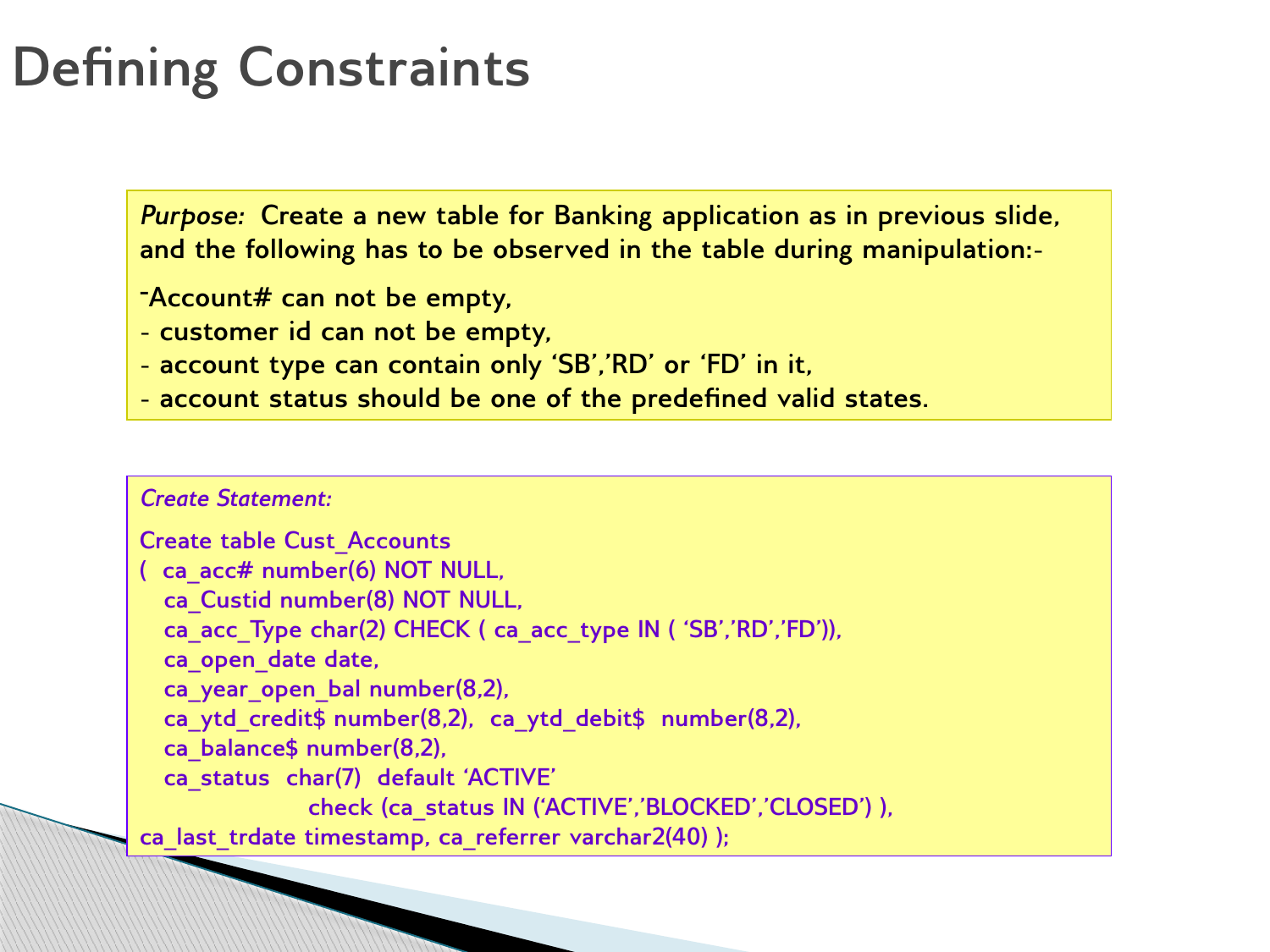

# Defining Constraints
Purpose:  Create a new table for Banking application as in previous slide, and the following has to be observed in the table during manipulation:-
Account# can not be empty,
- customer id can not be empty,
- account type can contain only ‘SB’,’RD’ or ‘FD’ in it,
- account status should be one of the predefined valid states.
Create Statement:
Create table Cust_Accounts
(  ca_acc# number(6) NOT NULL,
   ca_Custid number(8) NOT NULL,
   ca_acc_Type char(2) CHECK ( ca_acc_type IN ( ‘SB’,’RD’,’FD’)),
   ca_open_date date,
   ca_year_open_bal number(8,2),
   ca_ytd_credit$ number(8,2),  ca_ytd_debit$  number(8,2),
   ca_balance$ number(8,2),
   ca_status  char(7)  default ‘ACTIVE’
                     check (ca_status IN (‘ACTIVE’,’BLOCKED’,’CLOSED’) ),
ca_last_trdate timestamp, ca_referrer varchar2(40) );